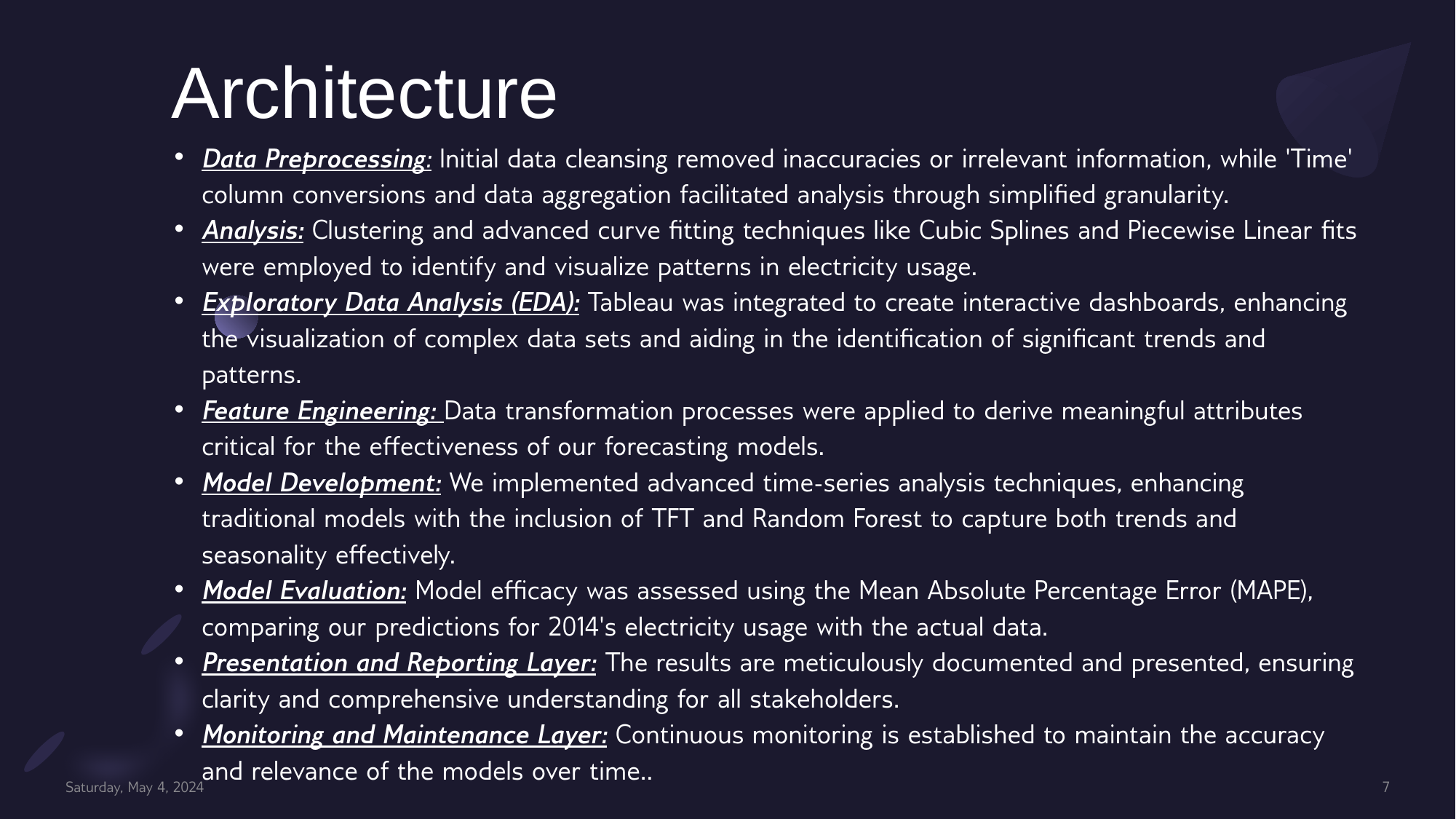

# Architecture
Data Preprocessing: Initial data cleansing removed inaccuracies or irrelevant information, while 'Time' column conversions and data aggregation facilitated analysis through simplified granularity.
Analysis: Clustering and advanced curve fitting techniques like Cubic Splines and Piecewise Linear fits were employed to identify and visualize patterns in electricity usage.
Exploratory Data Analysis (EDA): Tableau was integrated to create interactive dashboards, enhancing the visualization of complex data sets and aiding in the identification of significant trends and patterns.
Feature Engineering: Data transformation processes were applied to derive meaningful attributes critical for the effectiveness of our forecasting models.
Model Development: We implemented advanced time-series analysis techniques, enhancing traditional models with the inclusion of TFT and Random Forest to capture both trends and seasonality effectively.
Model Evaluation: Model efficacy was assessed using the Mean Absolute Percentage Error (MAPE), comparing our predictions for 2014's electricity usage with the actual data.
Presentation and Reporting Layer: The results are meticulously documented and presented, ensuring clarity and comprehensive understanding for all stakeholders.
Monitoring and Maintenance Layer: Continuous monitoring is established to maintain the accuracy and relevance of the models over time..
Saturday, May 4, 2024
7